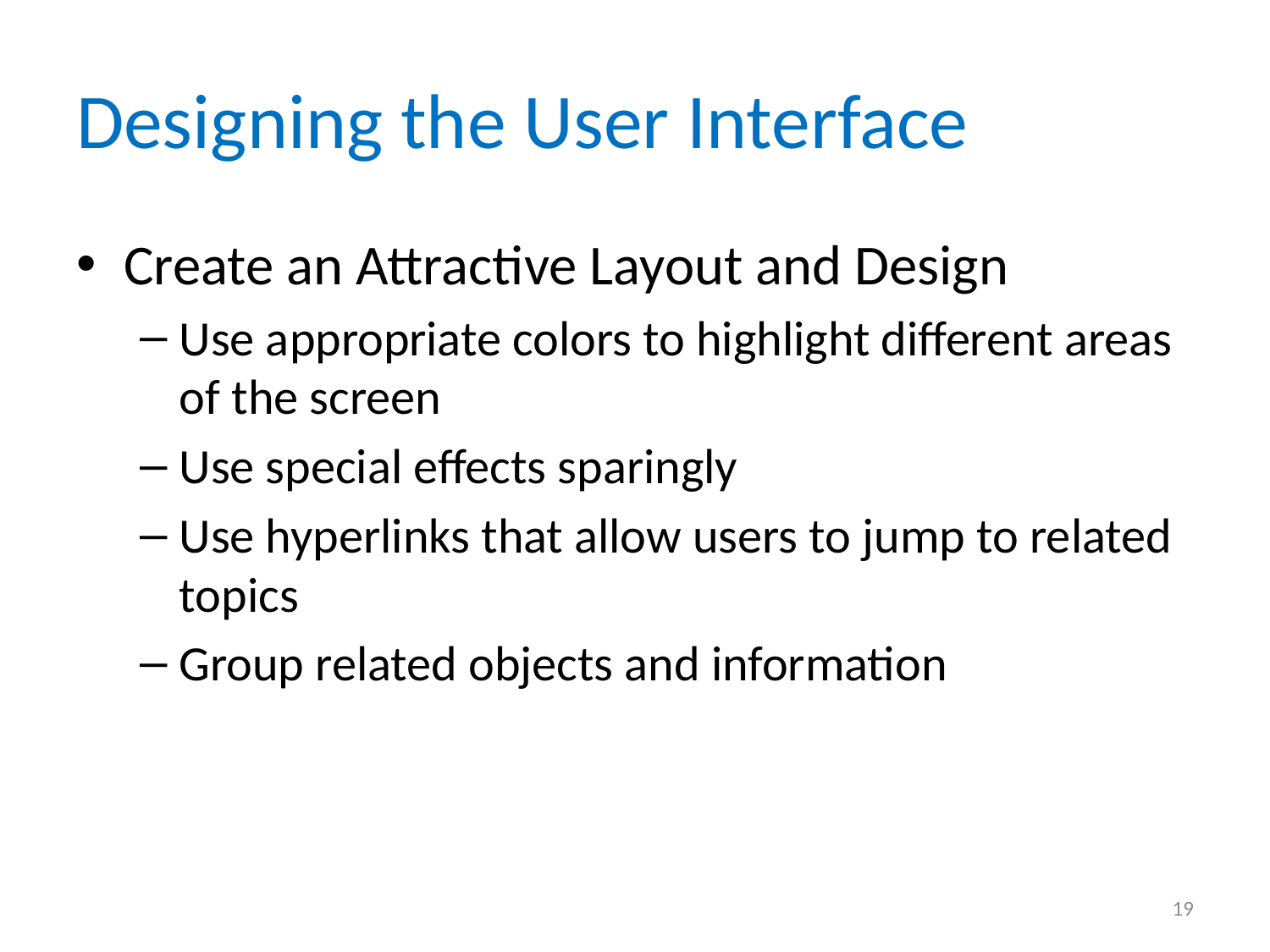

# Designing the User Interface
Create an Attractive Layout and Design
Use appropriate colors to highlight different areas of the screen
Use special effects sparingly
Use hyperlinks that allow users to jump to related topics
Group related objects and information
19